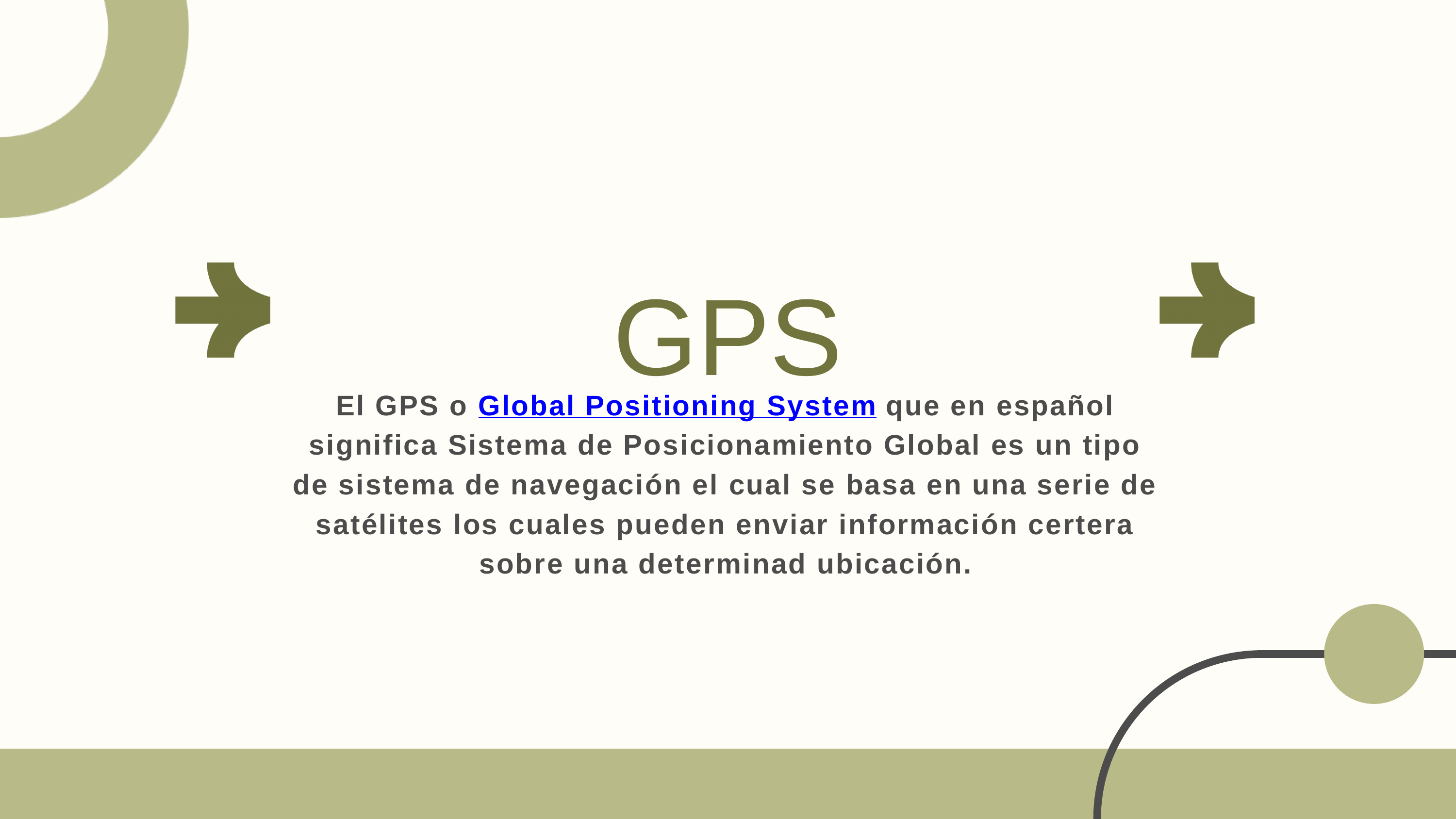

GPS

El GPS o Global Positioning System que en español significa Sistema de Posicionamiento Global es un tipo de sistema de navegación el cual se basa en una serie de satélites los cuales pueden enviar información certera sobre una determinad ubicación.